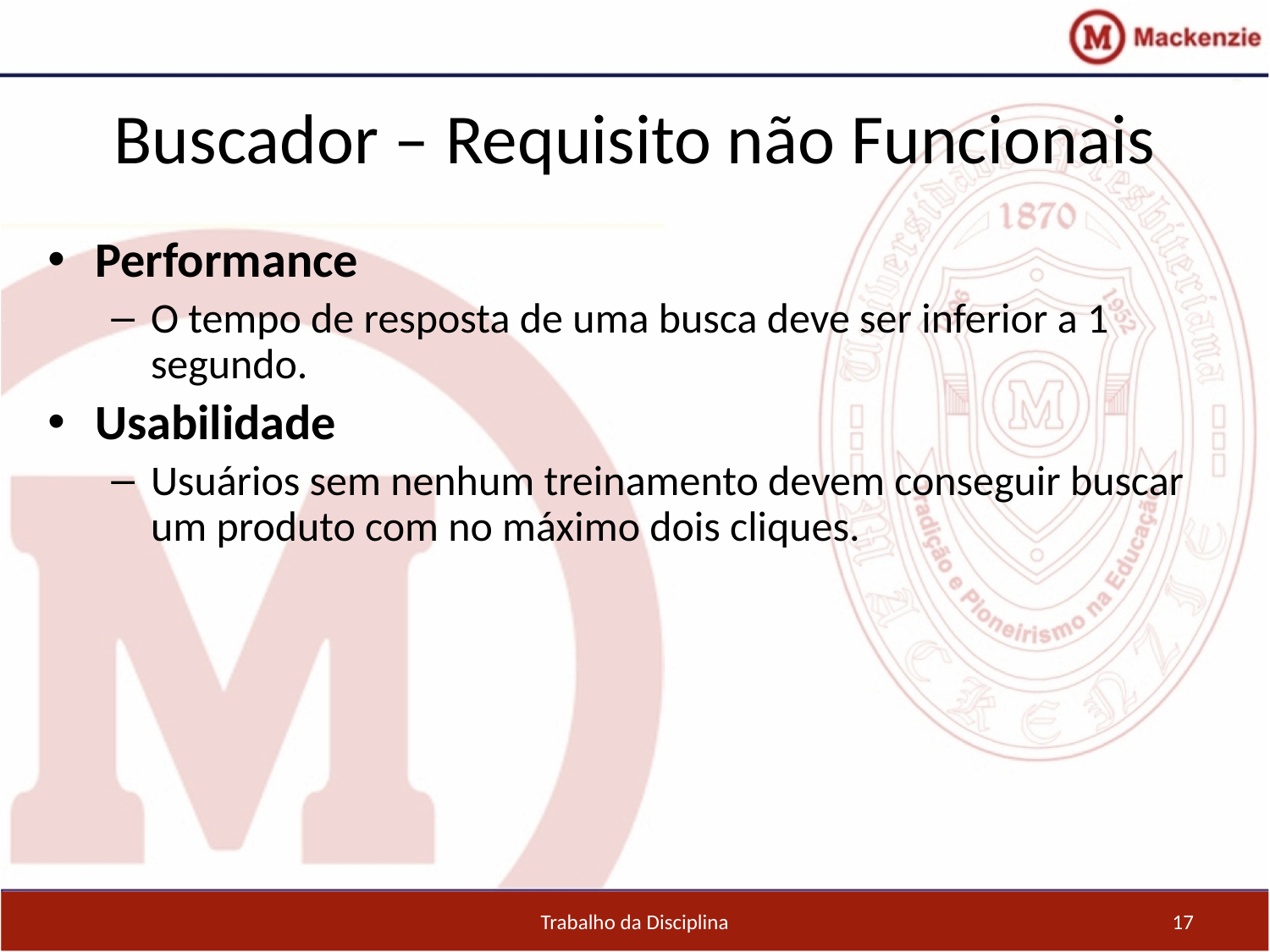

Buscador – Requisito não Funcionais
Performance
O tempo de resposta de uma busca deve ser inferior a 1 segundo.
Usabilidade
Usuários sem nenhum treinamento devem conseguir buscar um produto com no máximo dois cliques.
Trabalho da Disciplina
17